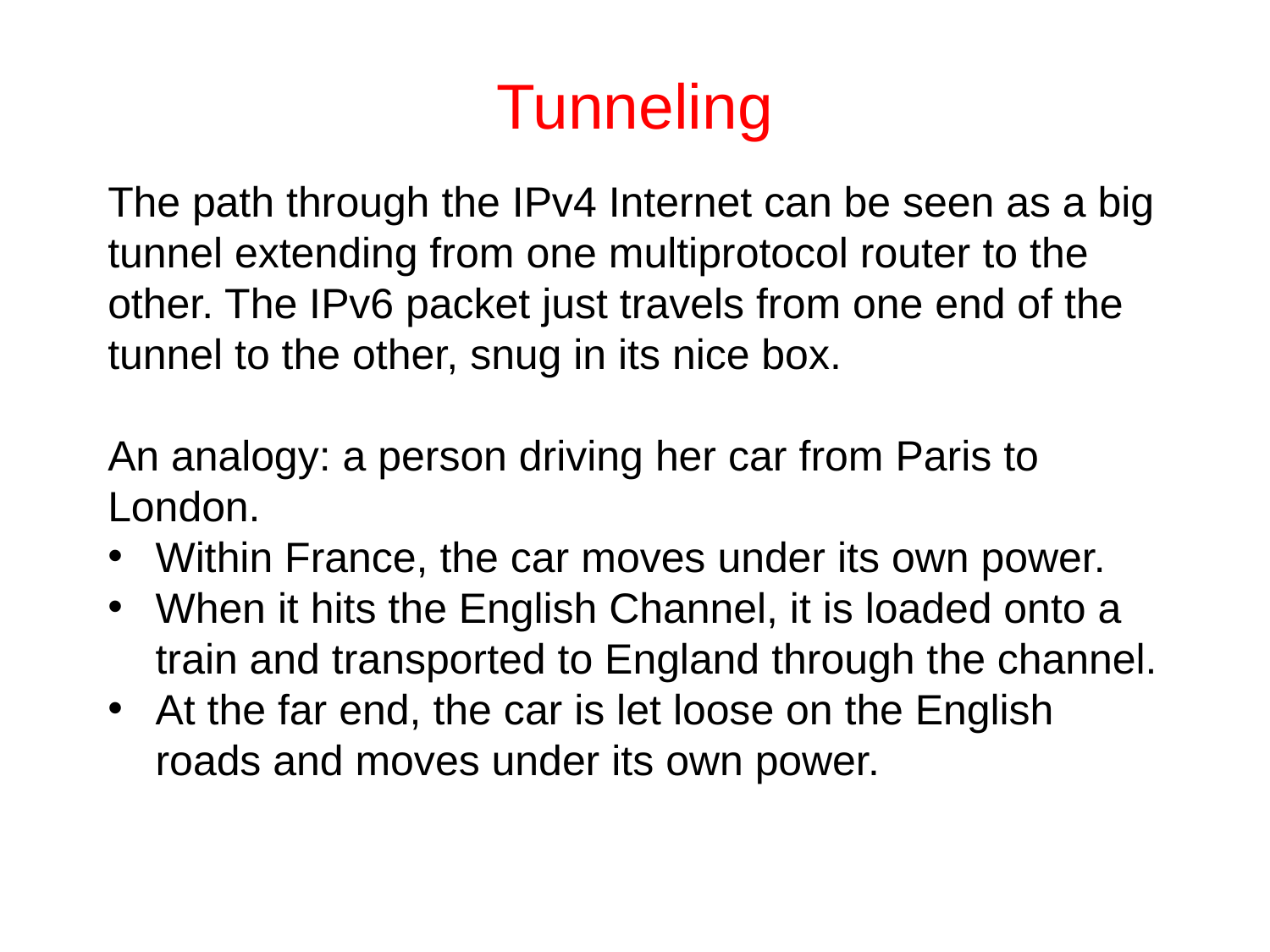

# Tunneling
The path through the IPv4 Internet can be seen as a big tunnel extending from one multiprotocol router to the other. The IPv6 packet just travels from one end of the tunnel to the other, snug in its nice box.

An analogy: a person driving her car from Paris to London.
Within France, the car moves under its own power.
When it hits the English Channel, it is loaded onto a train and transported to England through the channel.
At the far end, the car is let loose on the English roads and moves under its own power.